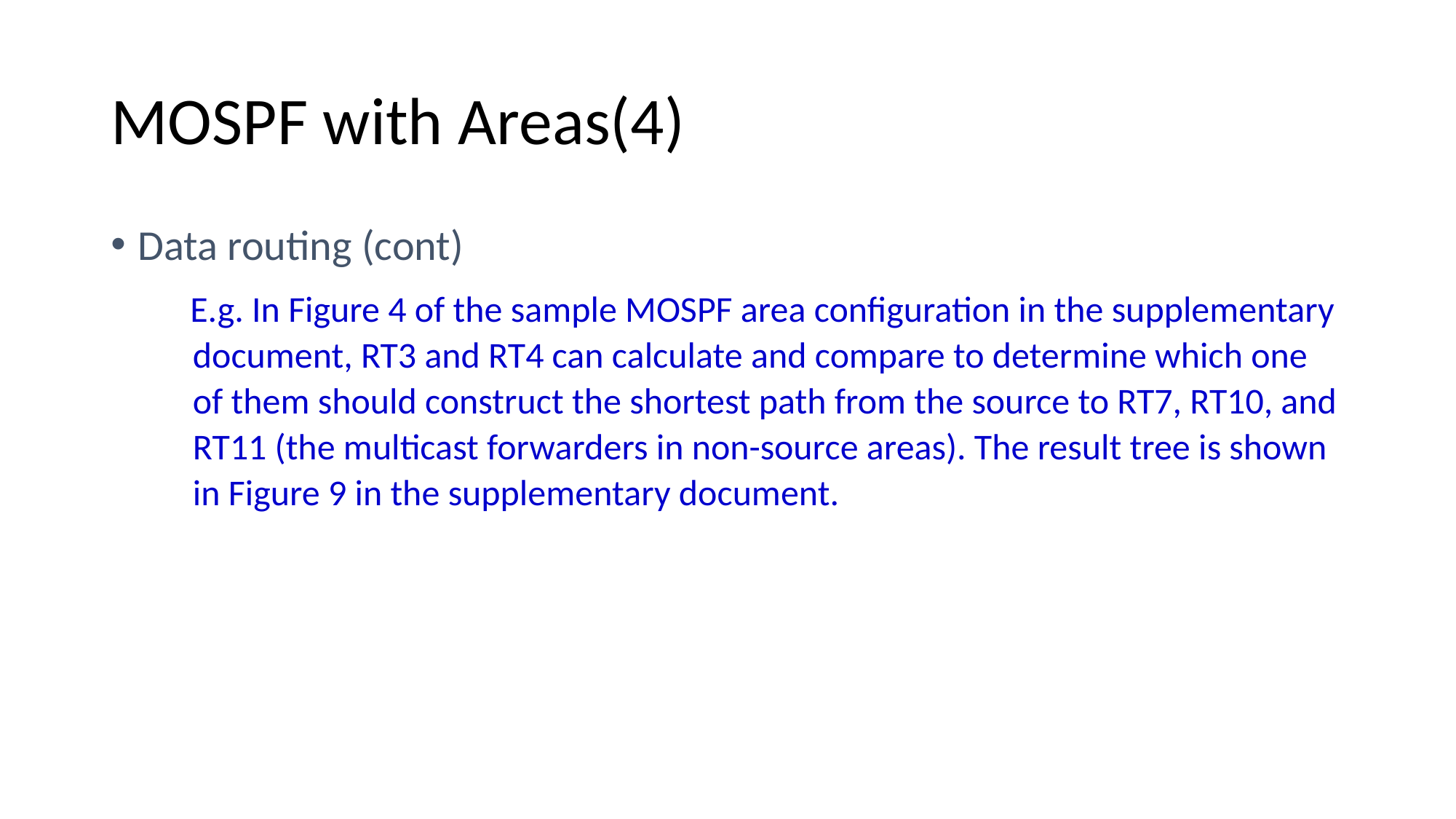

# MOSPF with Areas(4)
Data routing (cont)
   E.g. In Figure 4 of the sample MOSPF area configuration in the supplementary document, RT3 and RT4 can calculate and compare to determine which one of them should construct the shortest path from the source to RT7, RT10, and RT11 (the multicast forwarders in non-source areas). The result tree is shown in Figure 9 in the supplementary document.